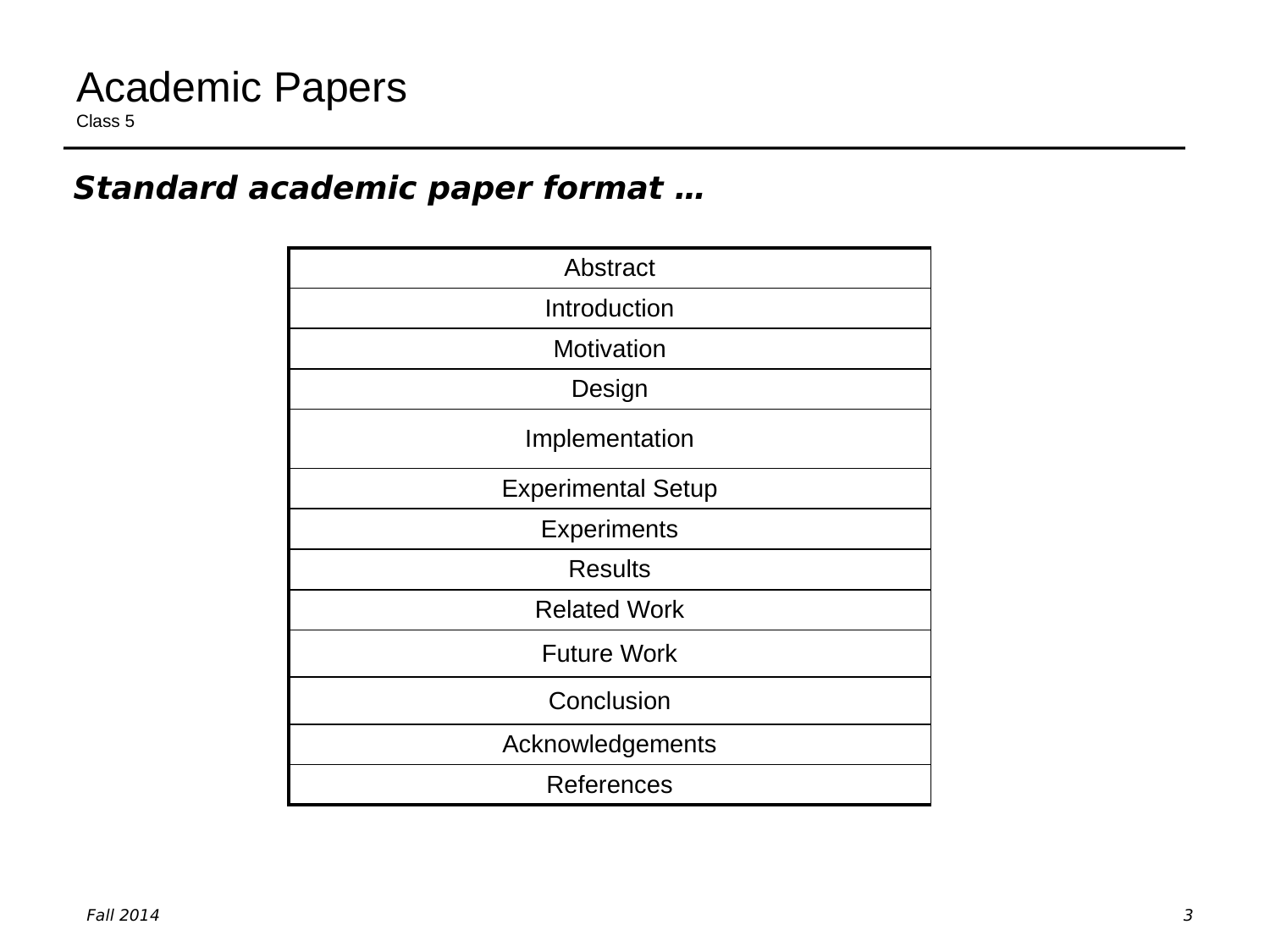

# Academic Papers Class 5
Standard academic paper format …
| Abstract |
| --- |
| Introduction |
| Motivation |
| Design |
| Implementation |
| Experimental Setup |
| Experiments |
| Results |
| Related Work |
| Future Work |
| Conclusion |
| Acknowledgements |
| References |
3